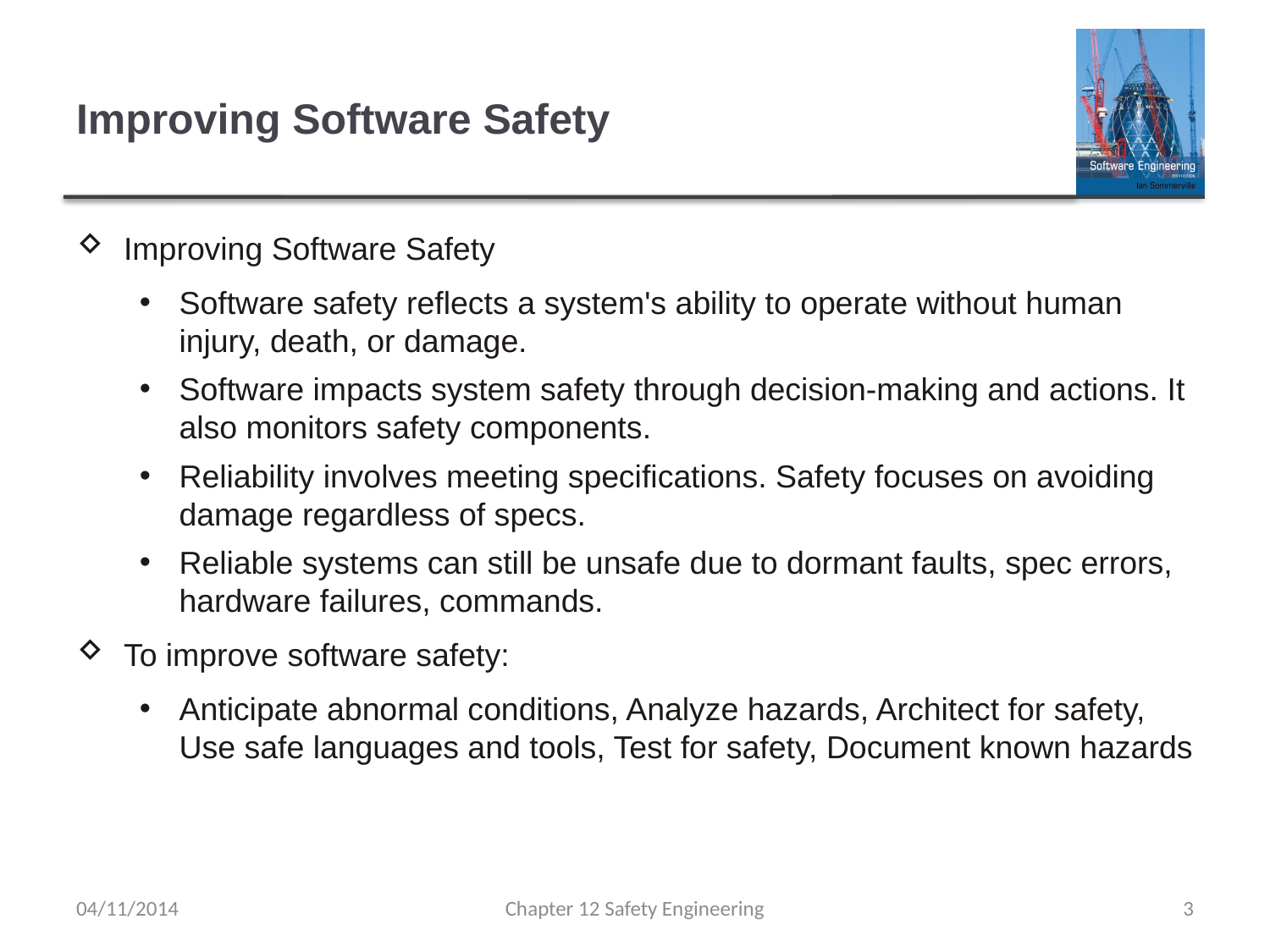

# Improving Software Safety
Improving Software Safety
Software safety reflects a system's ability to operate without human injury, death, or damage.
Software impacts system safety through decision-making and actions. It also monitors safety components.
Reliability involves meeting specifications. Safety focuses on avoiding damage regardless of specs.
Reliable systems can still be unsafe due to dormant faults, spec errors, hardware failures, commands.
To improve software safety:
Anticipate abnormal conditions, Analyze hazards, Architect for safety, Use safe languages and tools, Test for safety, Document known hazards
04/11/2014
Chapter 12 Safety Engineering
3